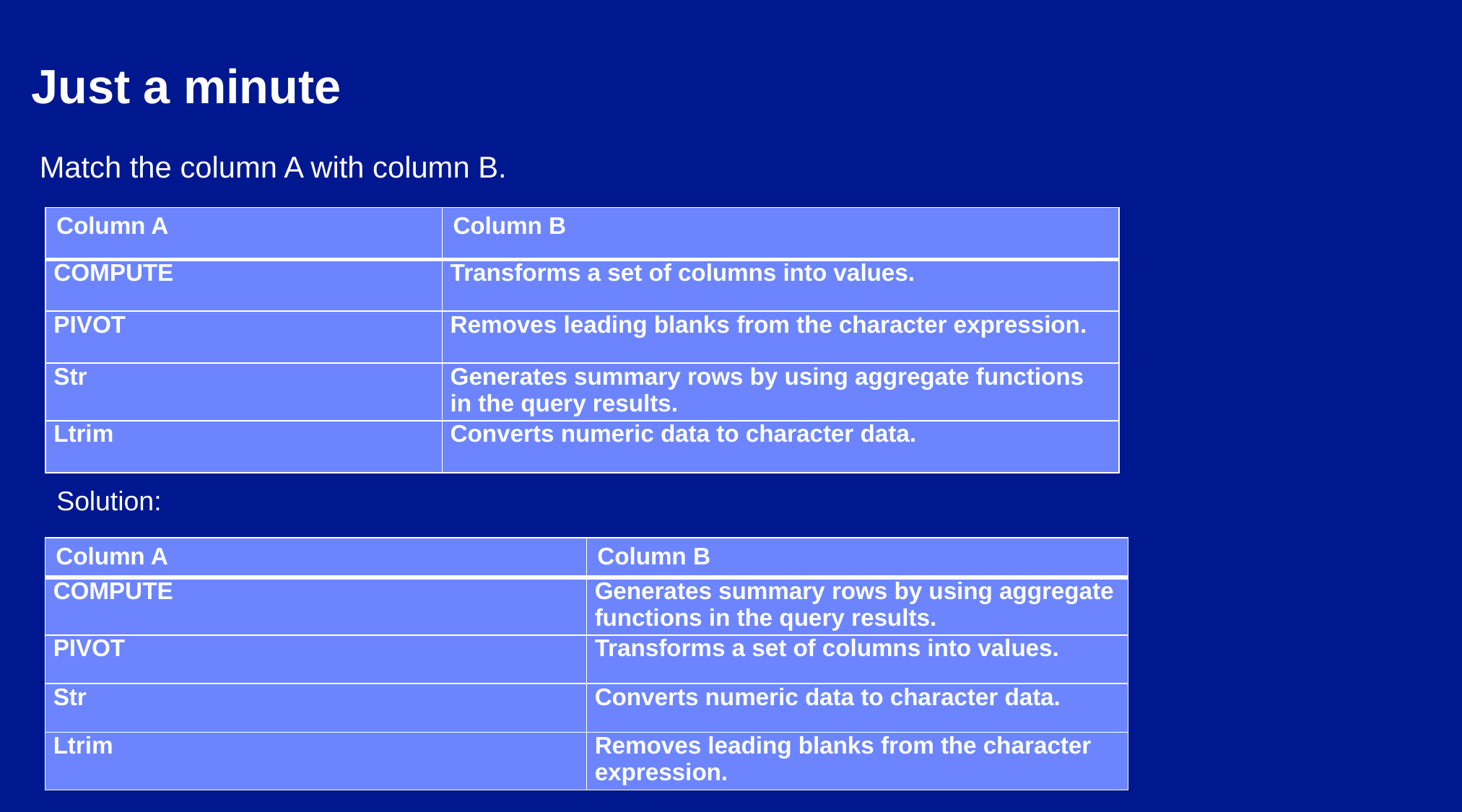

Just a minute
Match the column A with column B.
| Column A | Column B |
| --- | --- |
| COMPUTE | Transforms a set of columns into values. |
| PIVOT | Removes leading blanks from the character expression. |
| Str | Generates summary rows by using aggregate functions in the query results. |
| Ltrim | Converts numeric data to character data. |
Solution:
| Column A | Column B |
| --- | --- |
| COMPUTE | Generates summary rows by using aggregate functions in the query results. |
| PIVOT | Transforms a set of columns into values. |
| Str | Converts numeric data to character data. |
| Ltrim | Removes leading blanks from the character expression. |